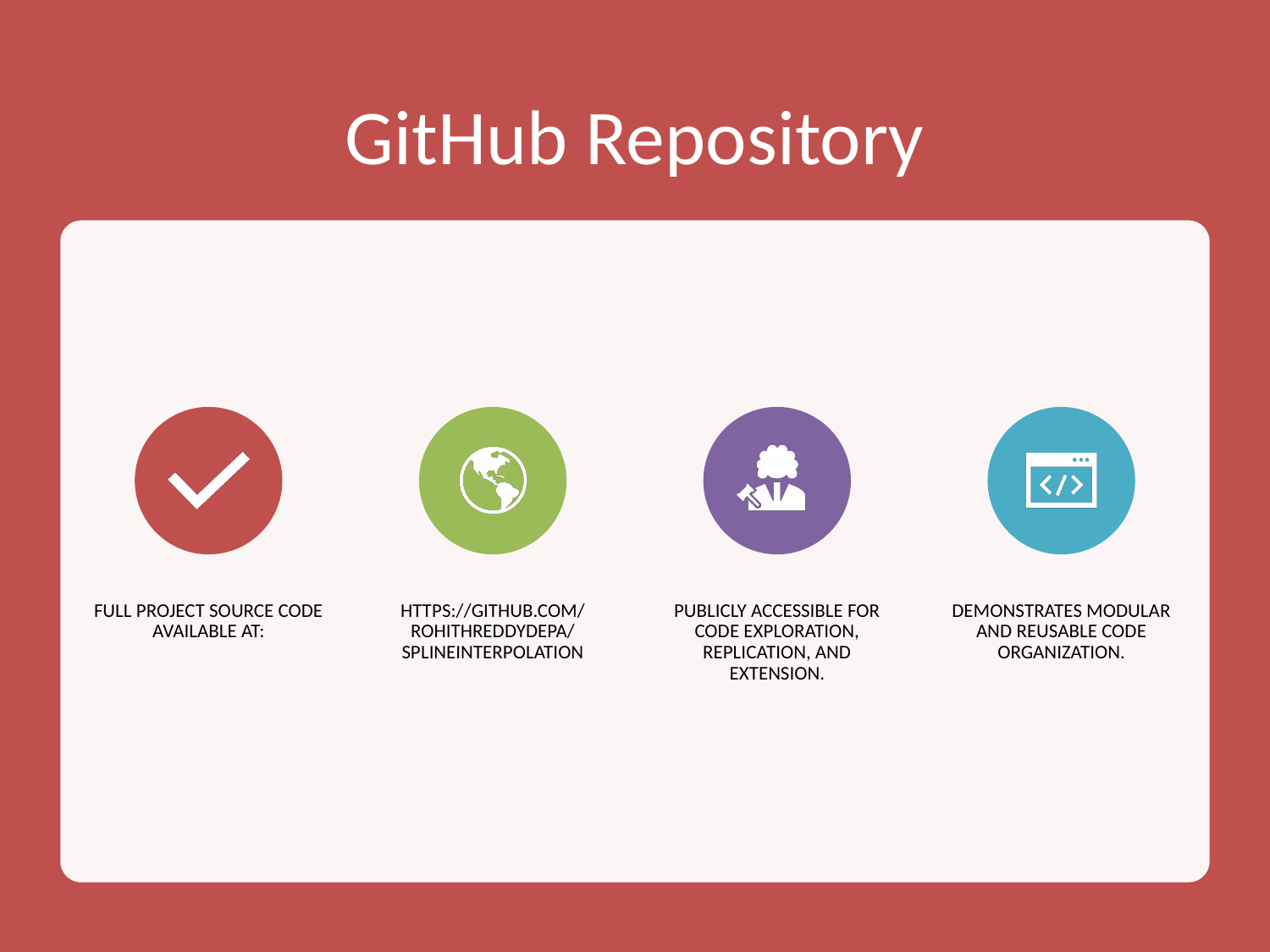

# GitHub Repository

Full project source code available at:
https://github.com/rohithreddydepa/SplineInterpolation
Publicly accessible for code exploration, replication, and extension.
Demonstrates modular and reusable code organization.